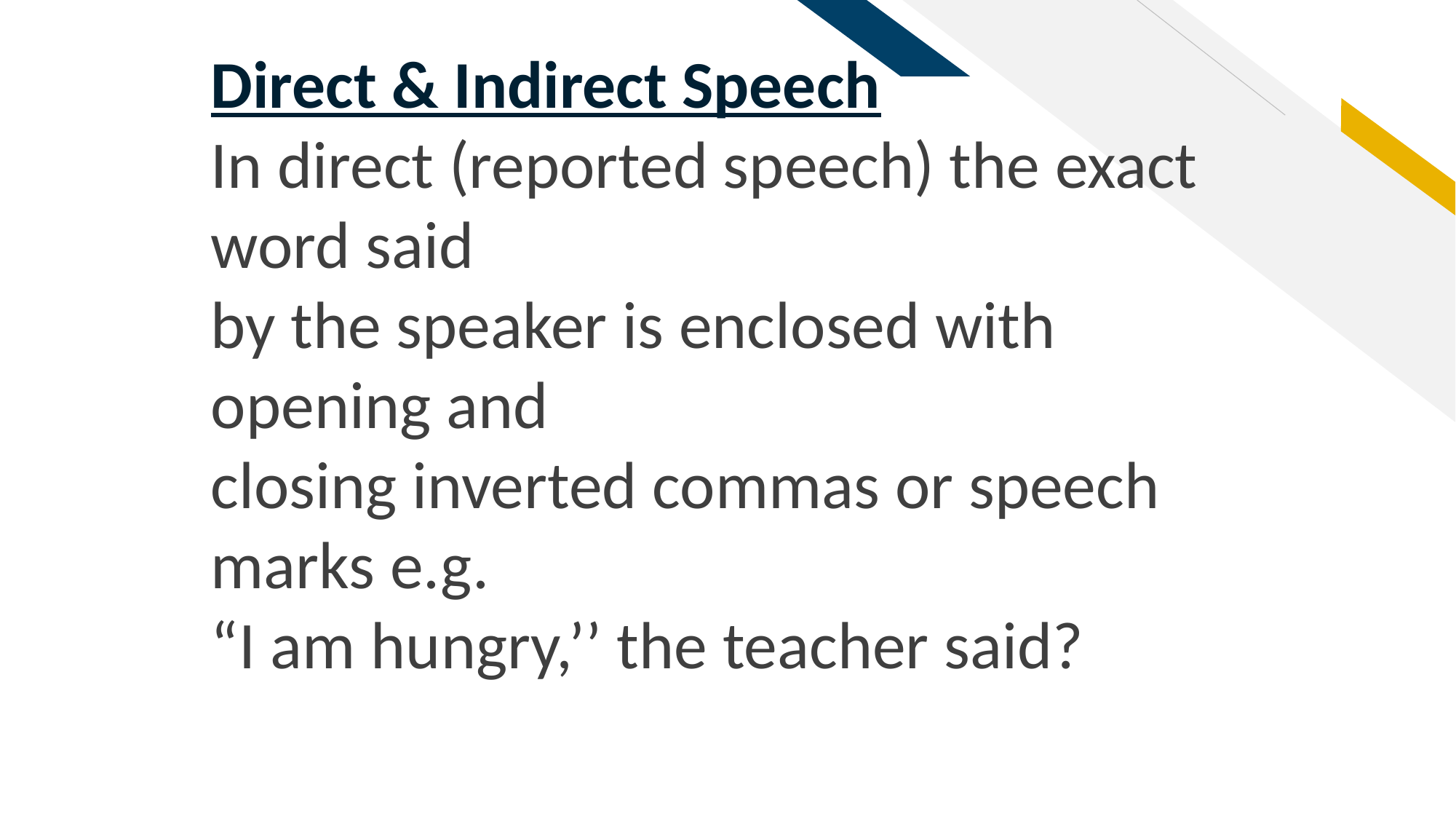

Direct & Indirect Speech
In direct (reported speech) the exact word said
by the speaker is enclosed with opening and
closing inverted commas or speech marks e.g.
“I am hungry,’’ the teacher said?